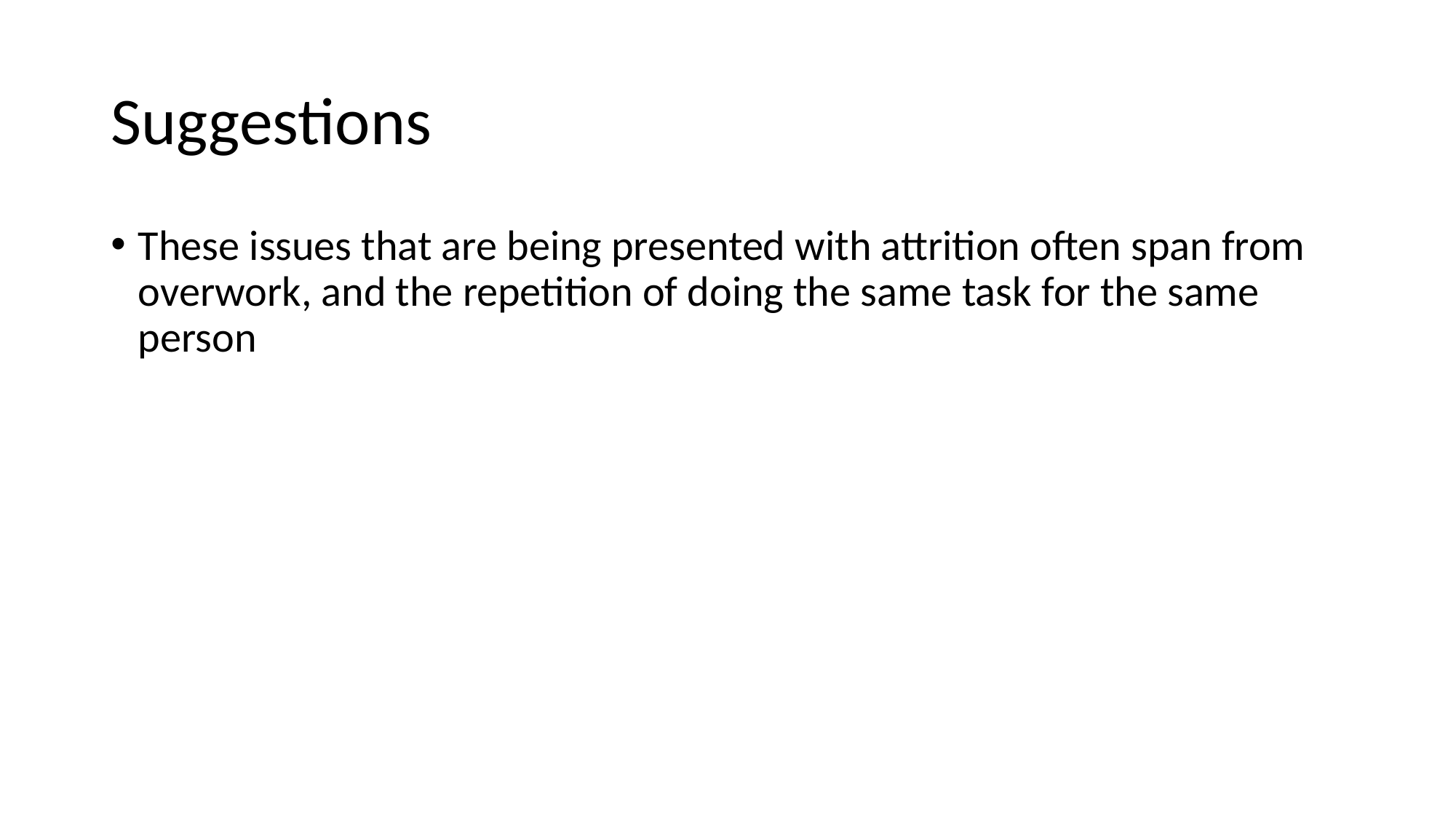

# Suggestions
These issues that are being presented with attrition often span from overwork, and the repetition of doing the same task for the same person